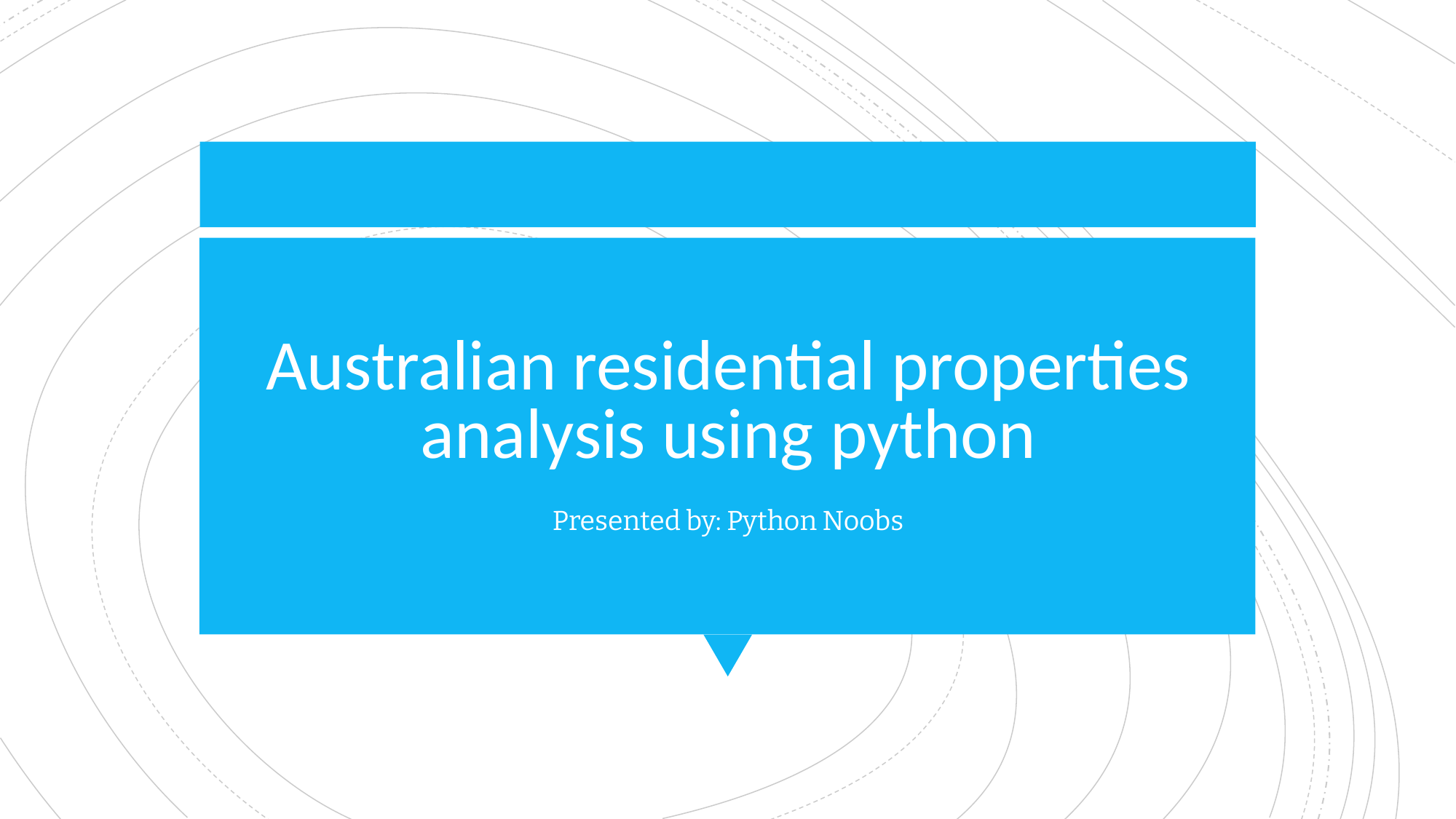

# Australian residential properties analysis using python
Presented by: Python Noobs